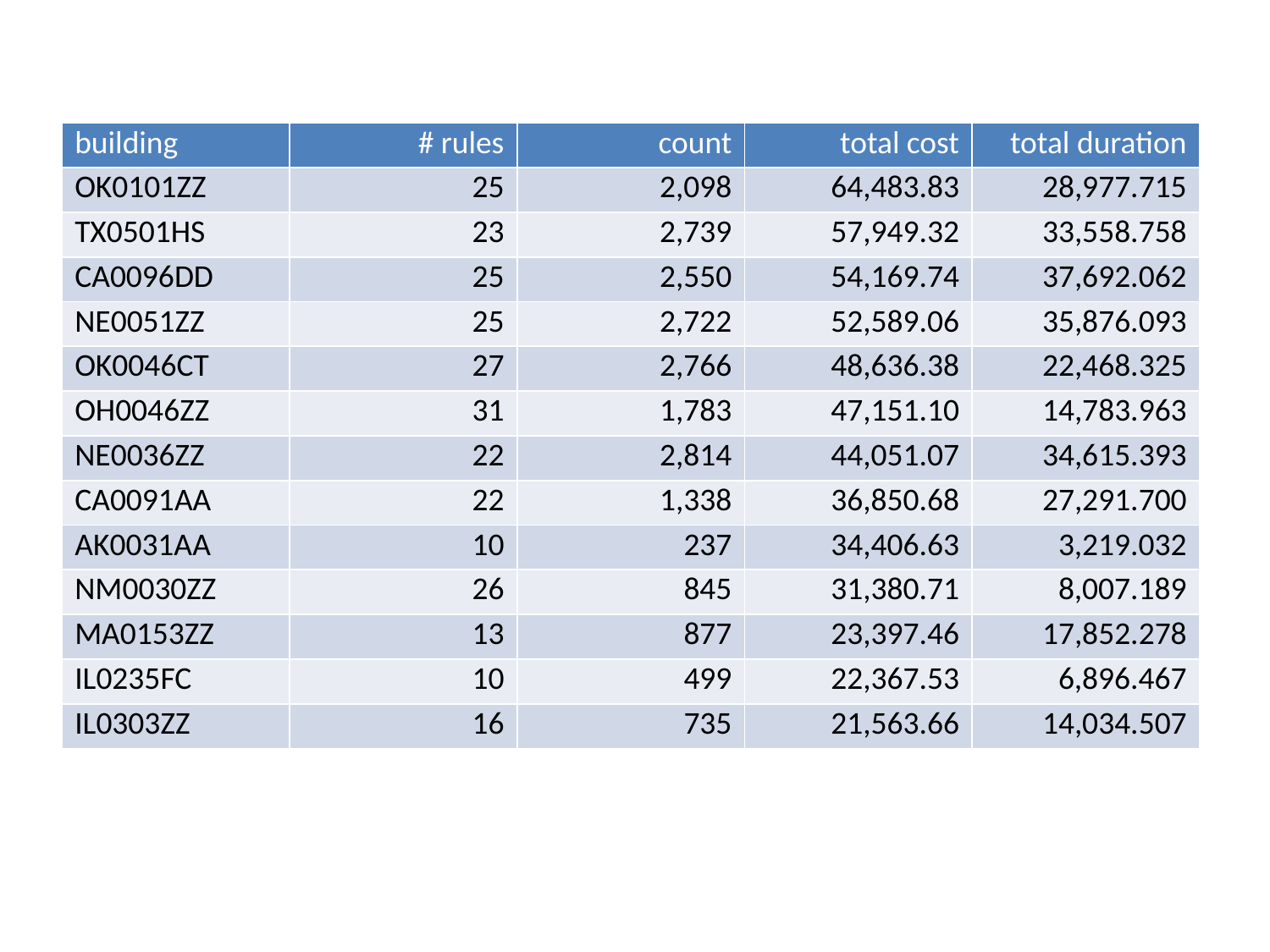

| building | # rules | count | total cost | total duration |
| --- | --- | --- | --- | --- |
| OK0101ZZ | 25 | 2,098 | 64,483.83 | 28,977.715 |
| TX0501HS | 23 | 2,739 | 57,949.32 | 33,558.758 |
| CA0096DD | 25 | 2,550 | 54,169.74 | 37,692.062 |
| NE0051ZZ | 25 | 2,722 | 52,589.06 | 35,876.093 |
| OK0046CT | 27 | 2,766 | 48,636.38 | 22,468.325 |
| OH0046ZZ | 31 | 1,783 | 47,151.10 | 14,783.963 |
| NE0036ZZ | 22 | 2,814 | 44,051.07 | 34,615.393 |
| CA0091AA | 22 | 1,338 | 36,850.68 | 27,291.700 |
| AK0031AA | 10 | 237 | 34,406.63 | 3,219.032 |
| NM0030ZZ | 26 | 845 | 31,380.71 | 8,007.189 |
| MA0153ZZ | 13 | 877 | 23,397.46 | 17,852.278 |
| IL0235FC | 10 | 499 | 22,367.53 | 6,896.467 |
| IL0303ZZ | 16 | 735 | 21,563.66 | 14,034.507 |